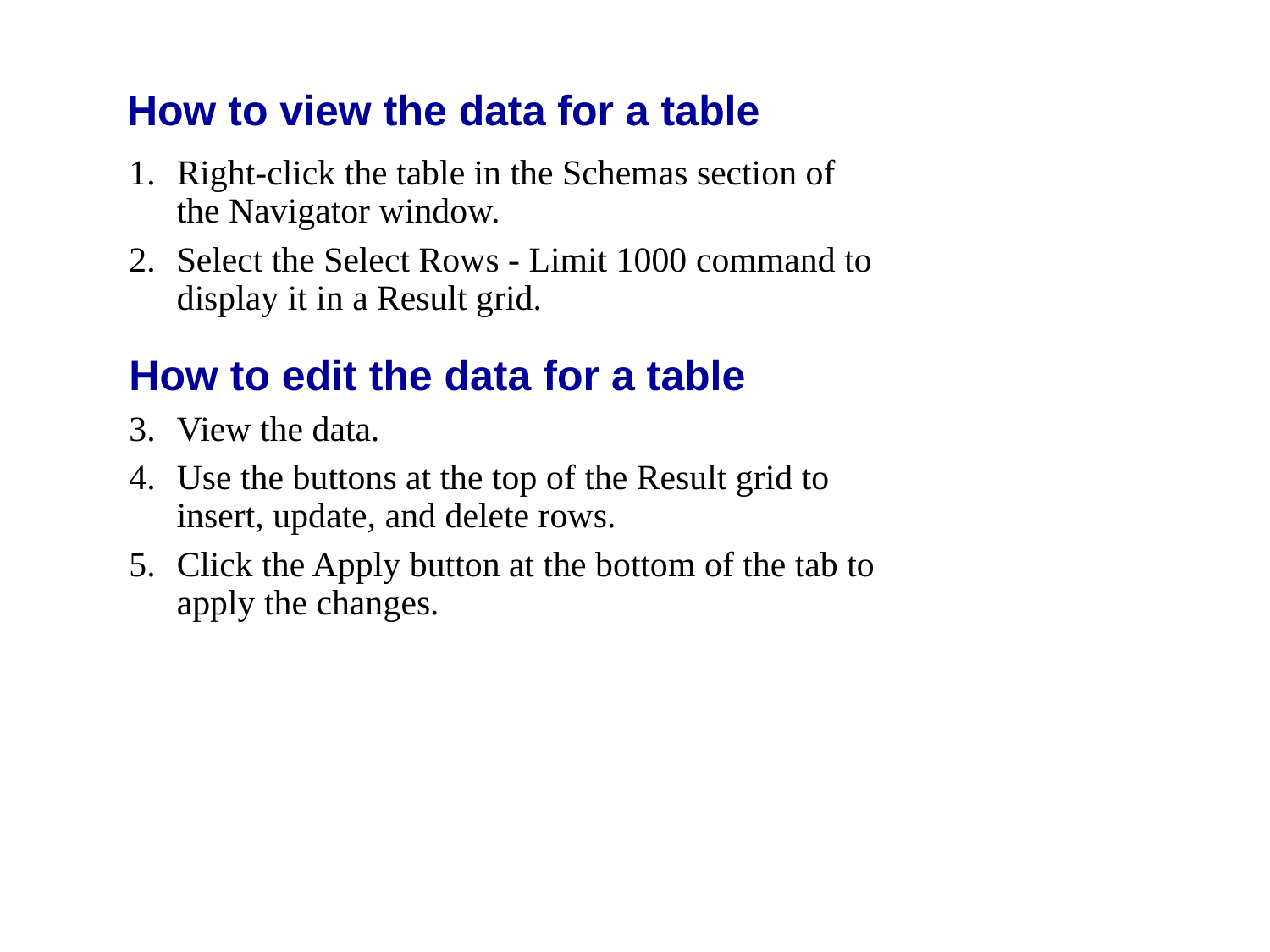

# How to view the data for a table
Right-click the table in the Schemas section of the Navigator window.
Select the Select Rows - Limit 1000 command to display it in a Result grid.
How to edit the data for a table
View the data.
Use the buttons at the top of the Result grid to insert, update, and delete rows.
Click the Apply button at the bottom of the tab to apply the changes.

C2, Slide 13